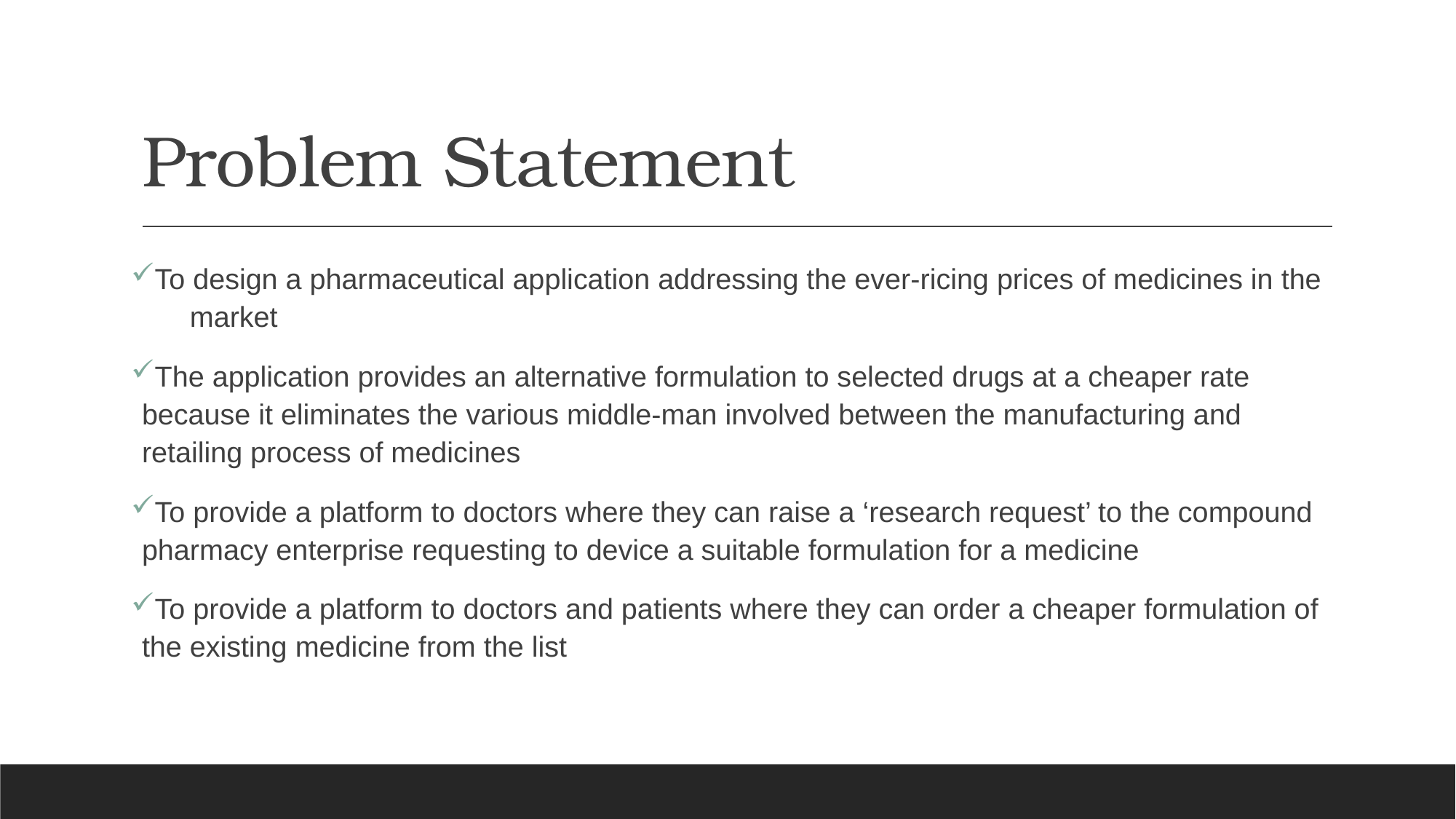

# Problem Statement
To design a pharmaceutical application addressing the ever-ricing prices of medicines in the        market
The application provides an alternative formulation to selected drugs at a cheaper rate because it eliminates the various middle-man involved between the manufacturing and retailing process of medicines
To provide a platform to doctors where they can raise a ‘research request’ to the compound pharmacy enterprise requesting to device a suitable formulation for a medicine
To provide a platform to doctors and patients where they can order a cheaper formulation of the existing medicine from the list